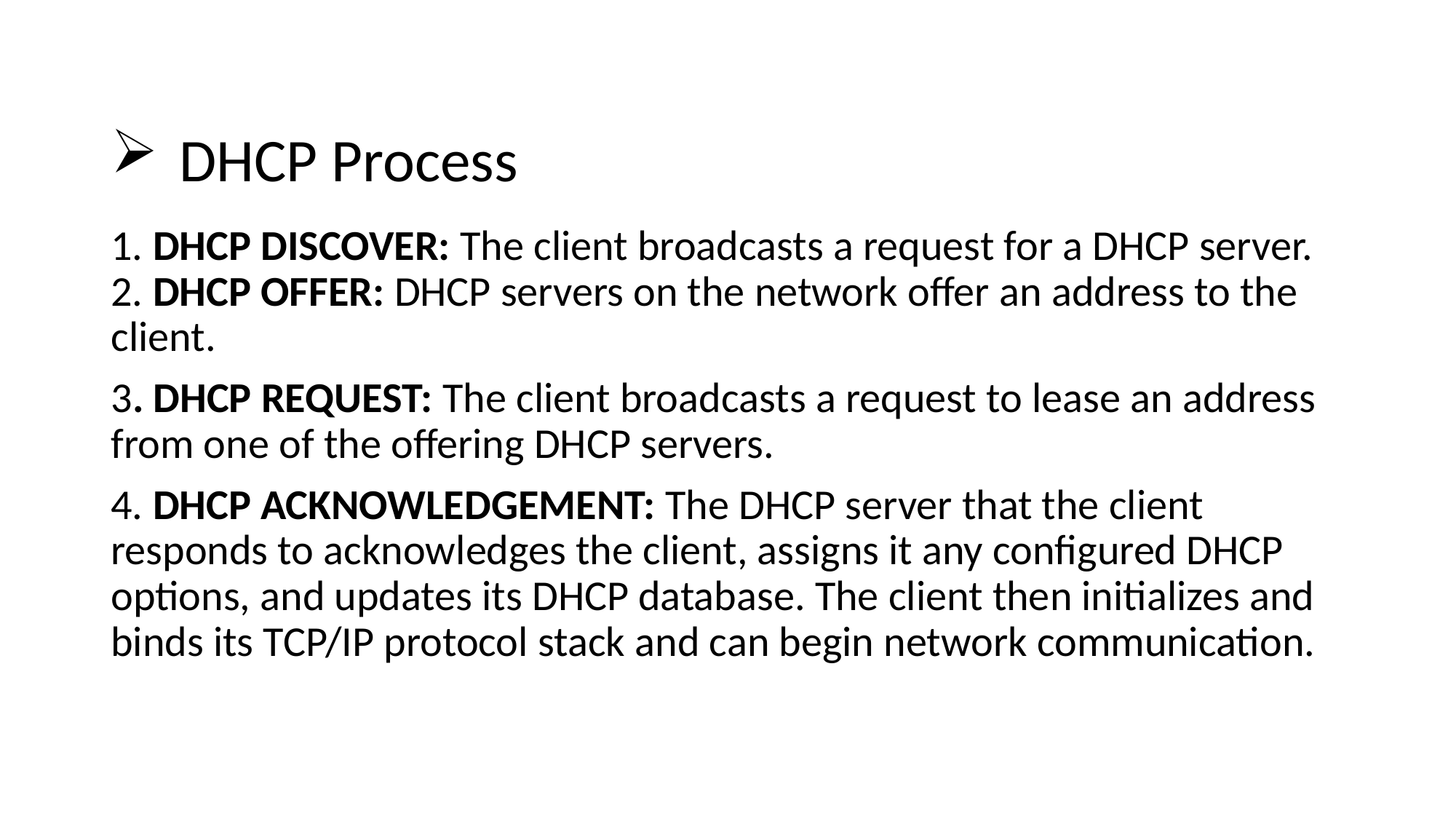

# DHCP Process
1. DHCP DISCOVER: The client broadcasts a request for a DHCP server. 2. DHCP OFFER: DHCP servers on the network offer an address to the client.
3. DHCP REQUEST: The client broadcasts a request to lease an address from one of the offering DHCP servers.
4. DHCP ACKNOWLEDGEMENT: The DHCP server that the client responds to acknowledges the client, assigns it any configured DHCP options, and updates its DHCP database. The client then initializes and binds its TCP/IP protocol stack and can begin network communication.